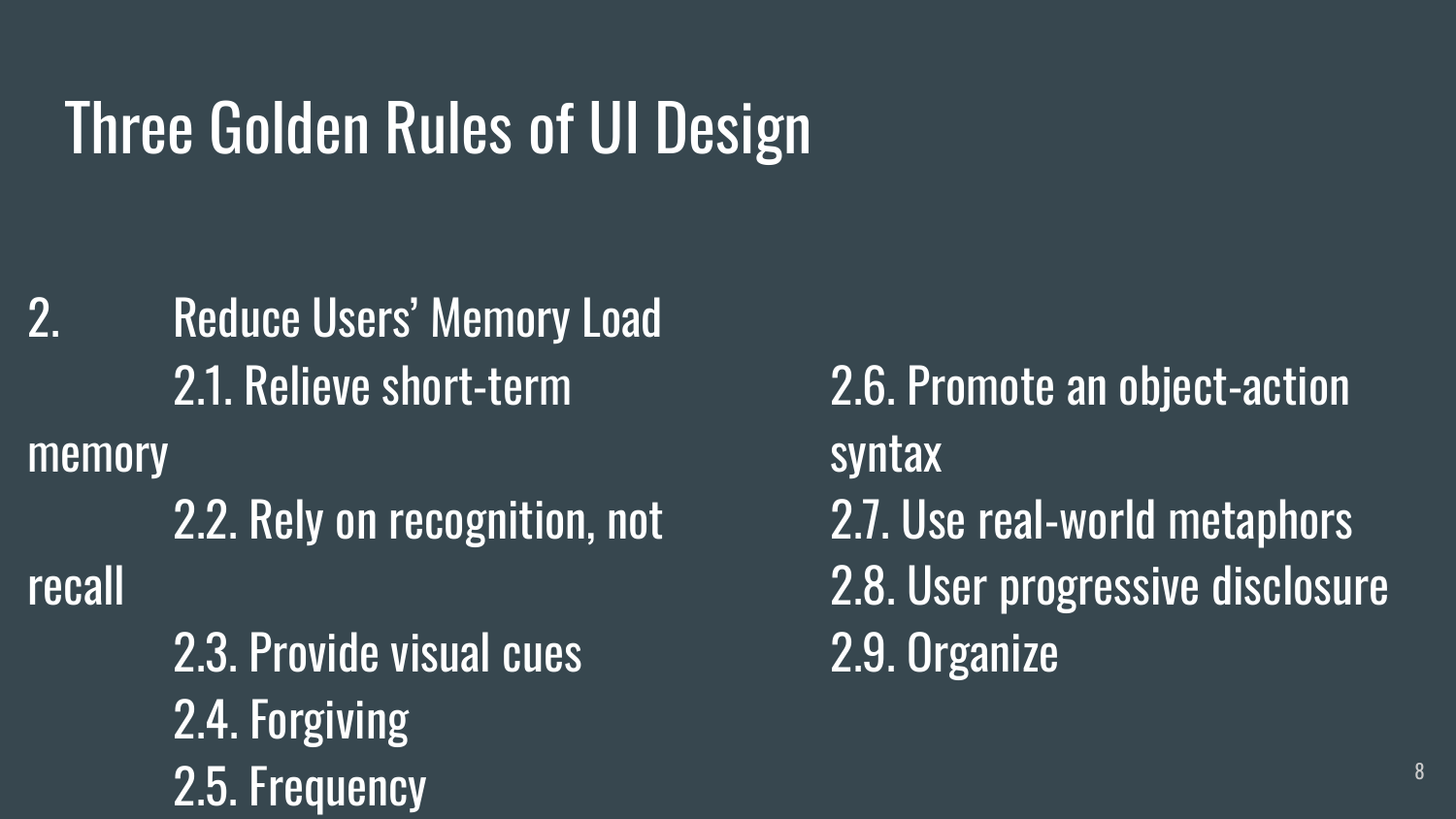

# Three Golden Rules of UI Design

2. 	Reduce Users’ Memory Load
	2.1. Relieve short-term memory
	2.2. Rely on recognition, not recall
	2.3. Provide visual cues
	2.4. Forgiving
	2.5. Frequency

2.6. Promote an object-action syntax
2.7. Use real-world metaphors
2.8. User progressive disclosure
2.9. Organize
8